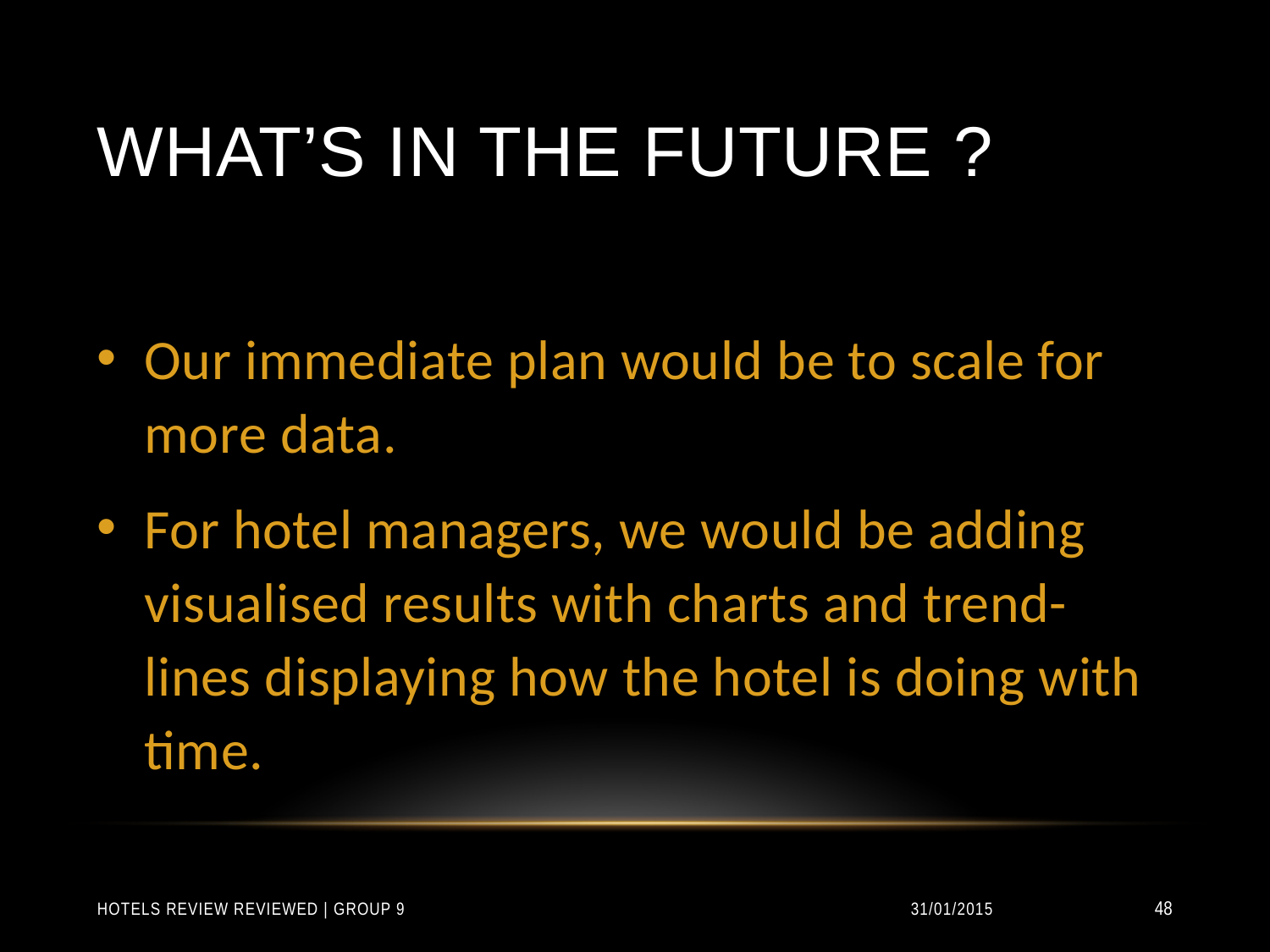

# What’s in the future ?

Our immediate plan would be to scale for more data.
For hotel managers, we would be adding visualised results with charts and trend-lines displaying how the hotel is doing with time.
Hotels Review Reviewed | Group 9
31/01/2015
48